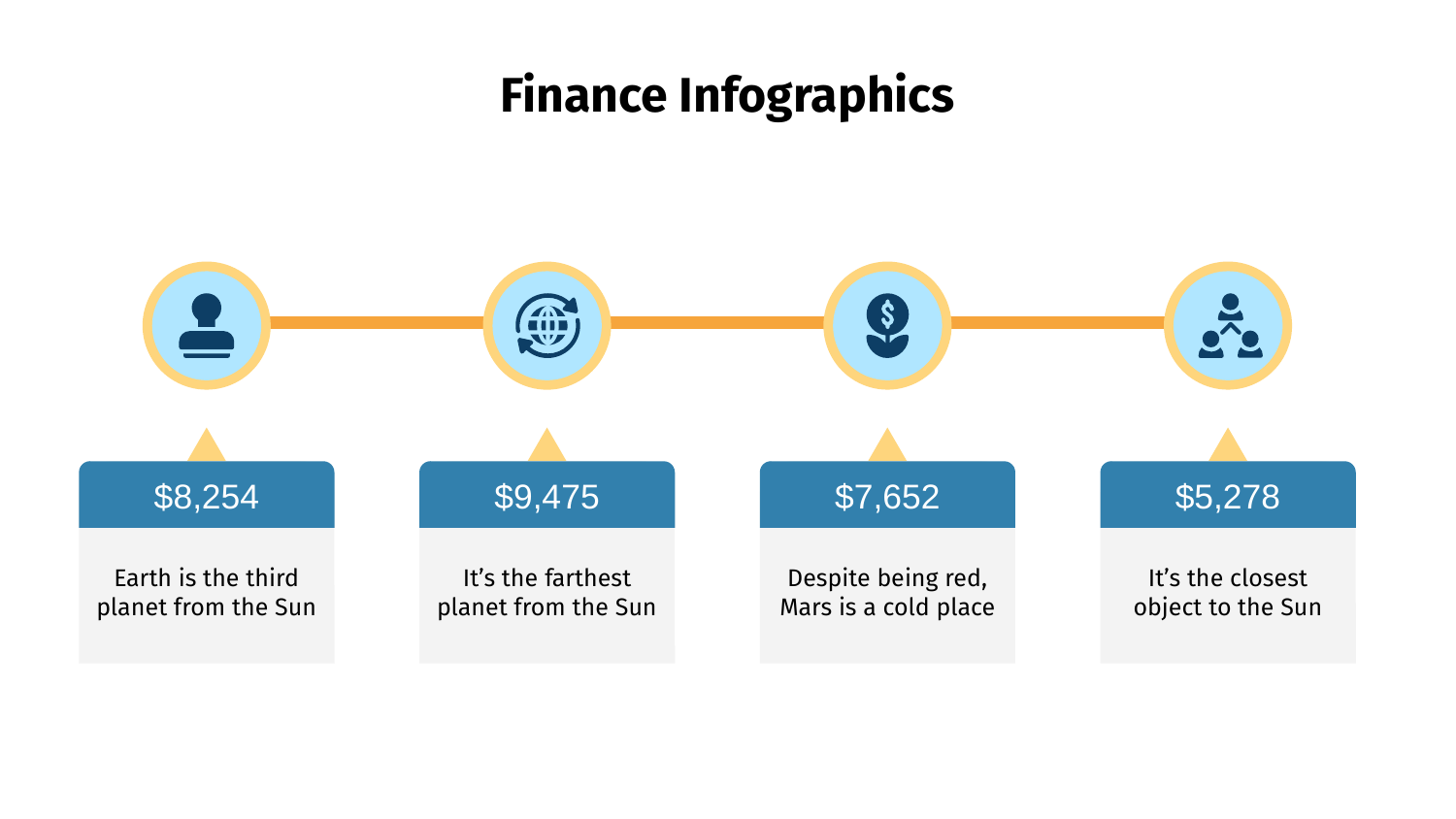

# Finance Infographics

$8,254
$9,475

$7,652

$5,278
Earth is the third planet from the Sun
It’s the farthest planet from the Sun
Despite being red,
Mars is a cold place
It’s the closest object to the Sun